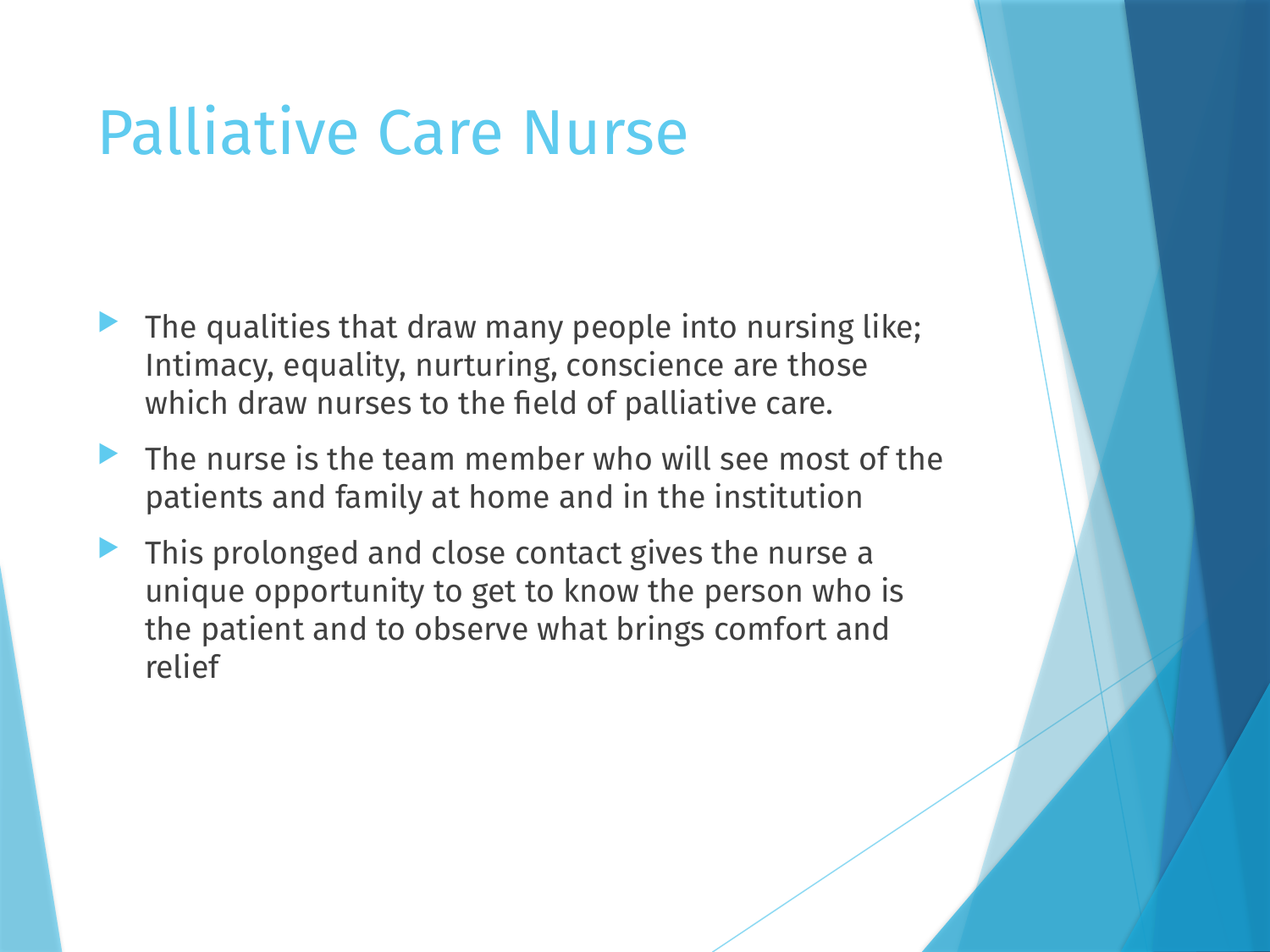

# Palliative Care Nurse
The qualities that draw many people into nursing like; Intimacy, equality, nurturing, conscience are those which draw nurses to the field of palliative care.
The nurse is the team member who will see most of the patients and family at home and in the institution
This prolonged and close contact gives the nurse a unique opportunity to get to know the person who is the patient and to observe what brings comfort and relief